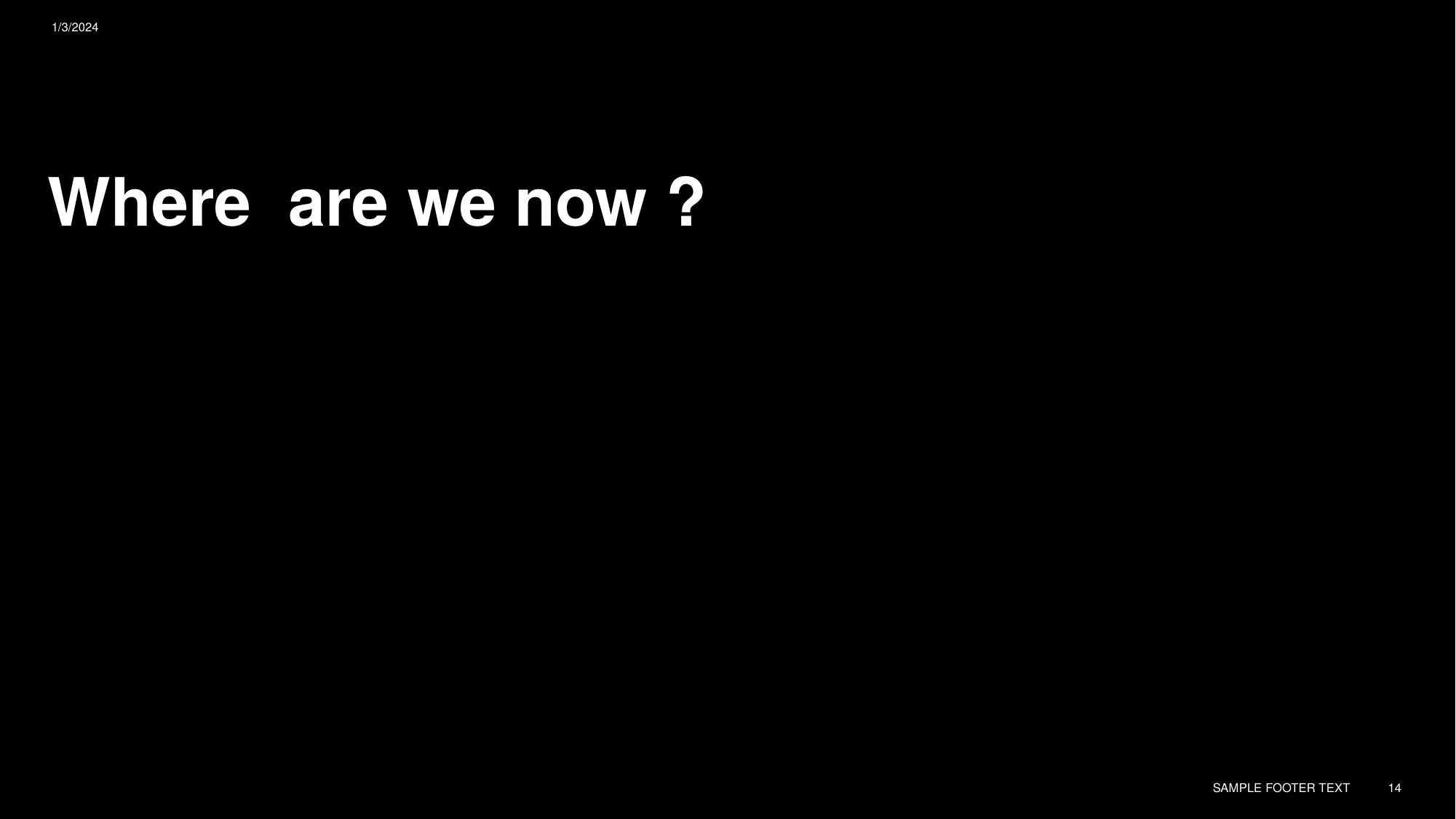

1/3/2024
# Where  are we now ?
Sample Footer Text
14